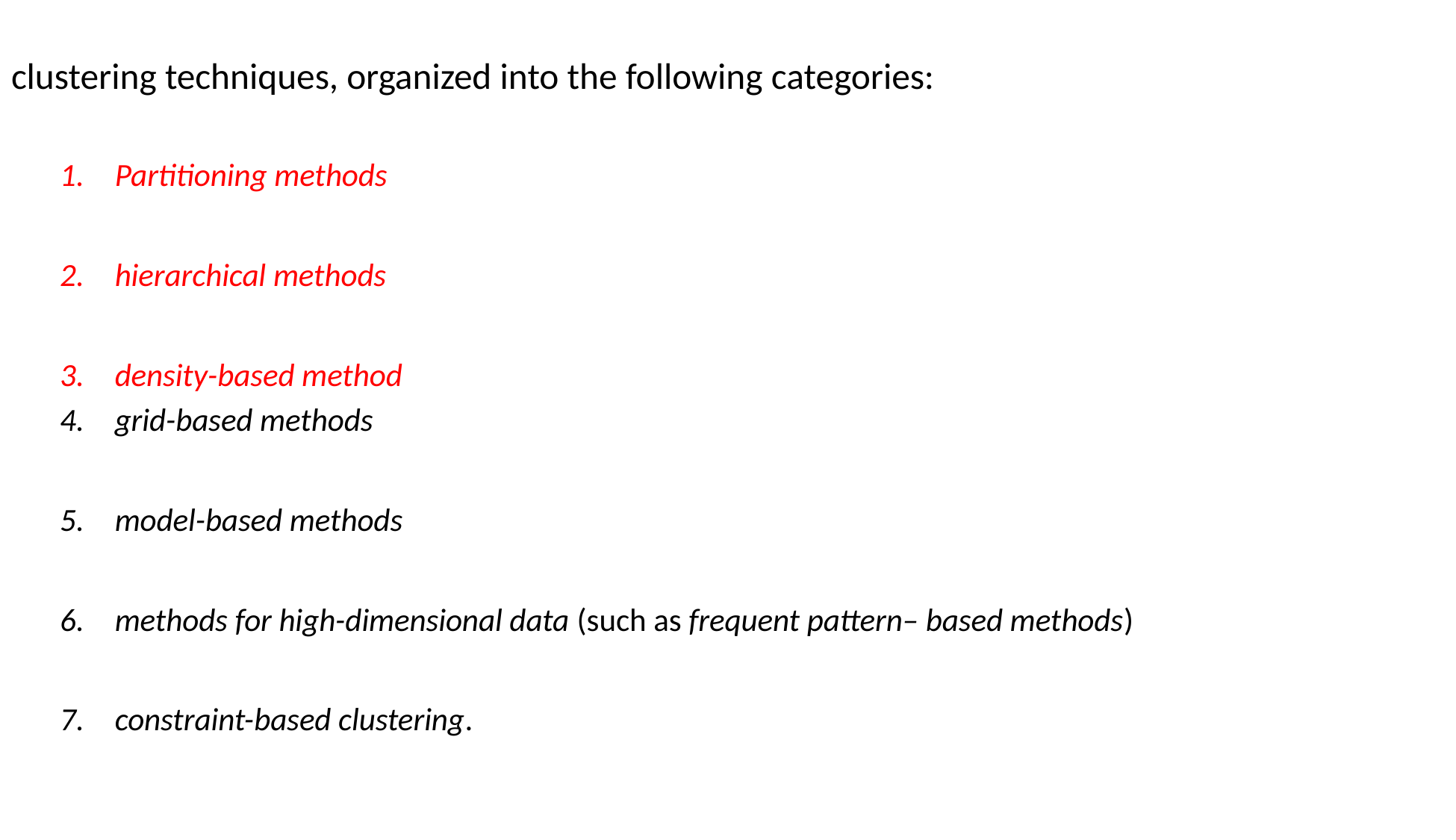

clustering techniques, organized into the following categories:

Partitioning methods

hierarchical methods

density-based method
grid-based methods

model-based methods

methods for high-dimensional data (such as frequent pattern– based methods)

constraint-based clustering.